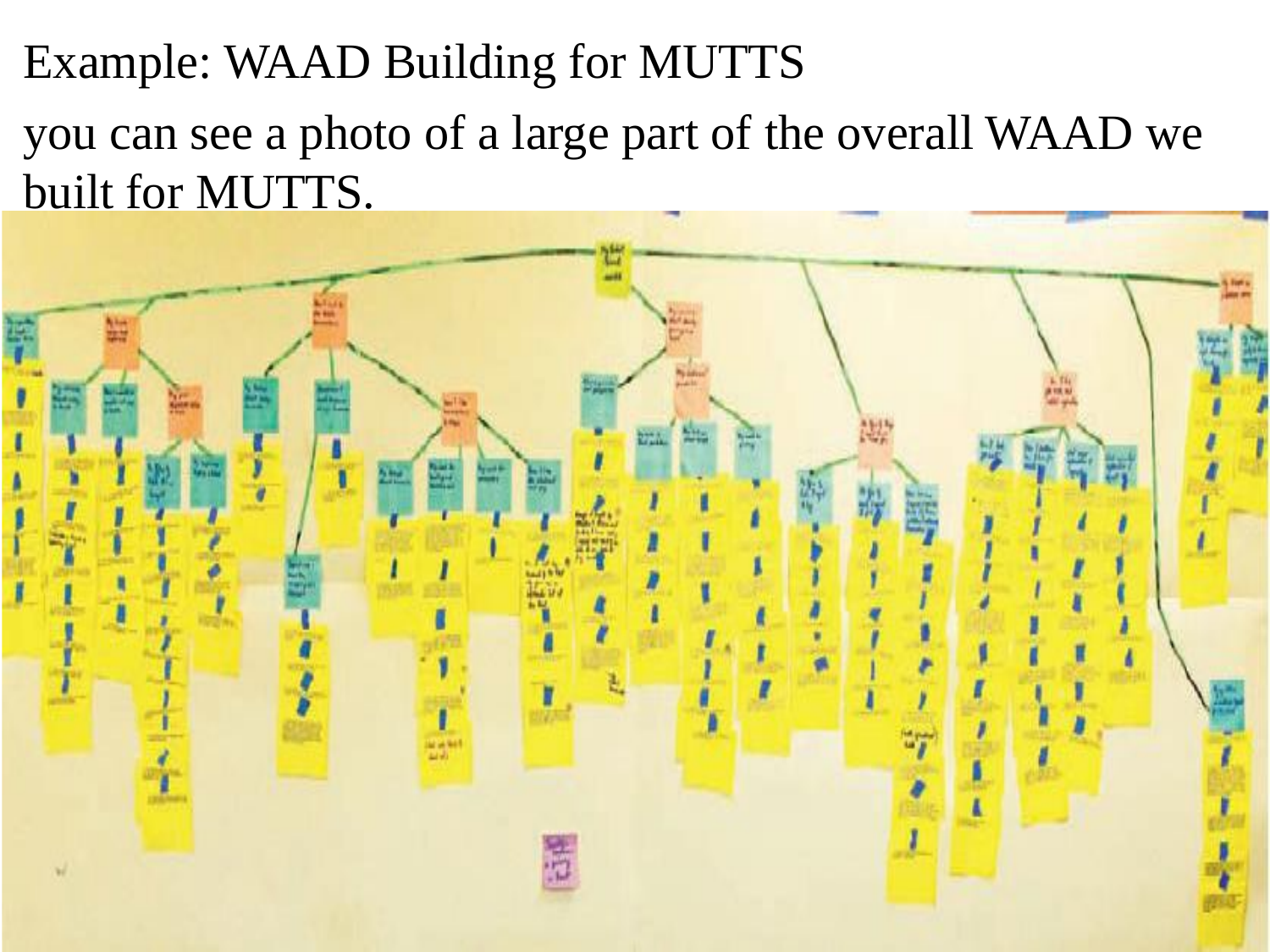

Example: WAAD Building for MUTTS
you can see a photo
of
a
large
part
of
the
overall
WAAD
we
built
for
MUTTS.